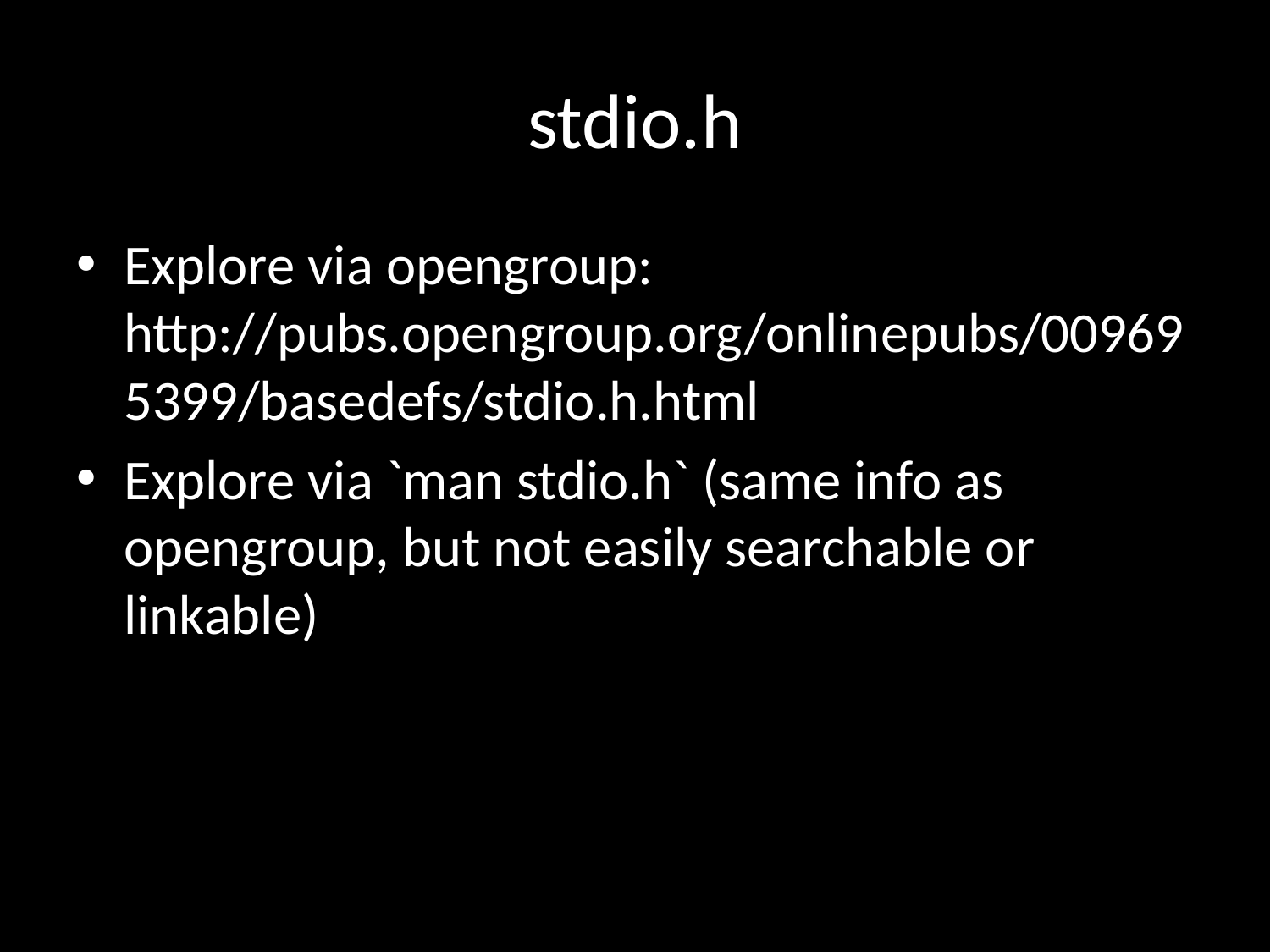

# stdio.h
Explore via opengroup: http://pubs.opengroup.org/onlinepubs/009695399/basedefs/stdio.h.html
Explore via `man stdio.h` (same info as opengroup, but not easily searchable or linkable)